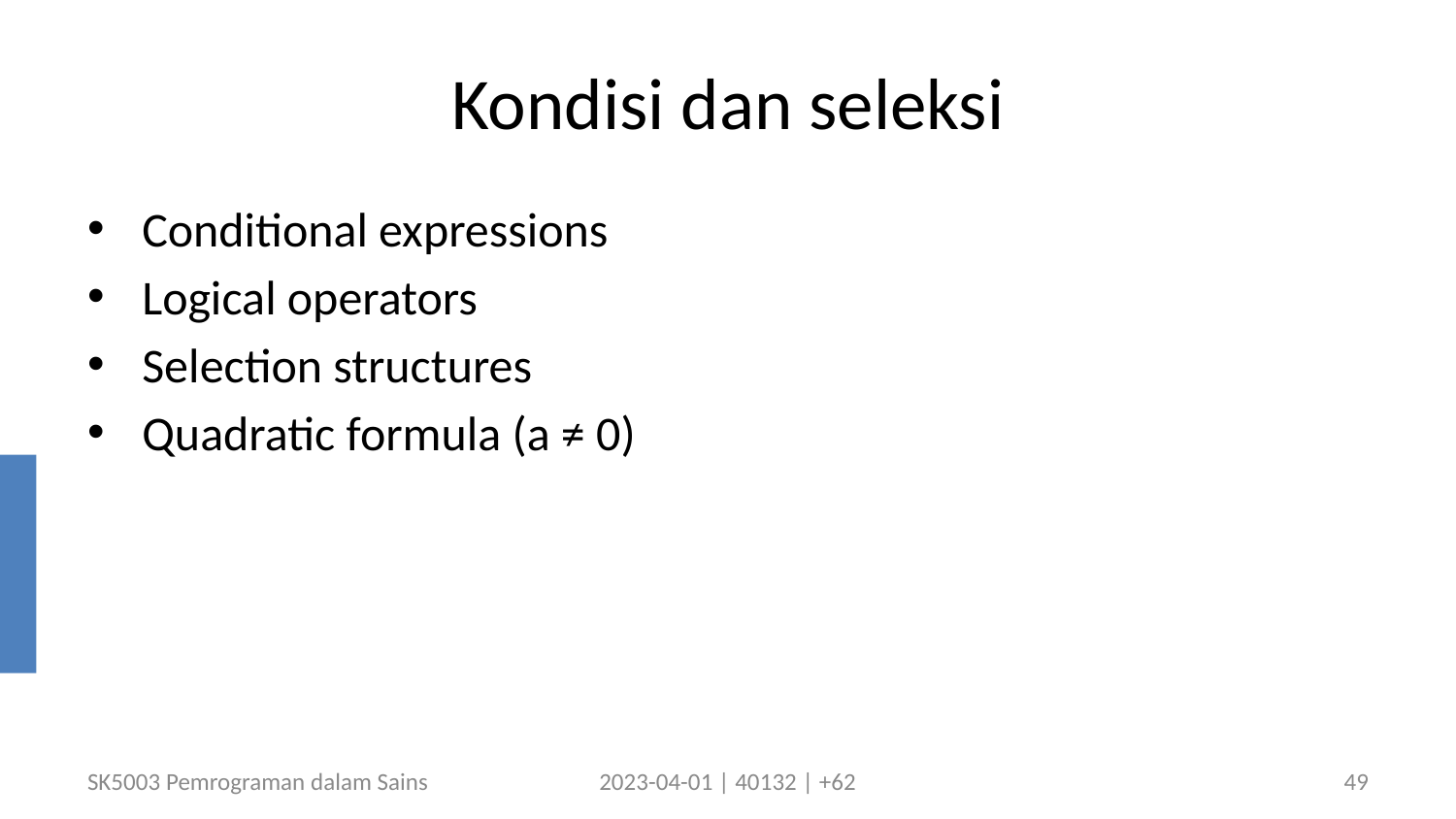

# Kondisi dan seleksi
Conditional expressions
Logical operators
Selection structures
Quadratic formula (a ≠ 0)
SK5003 Pemrograman dalam Sains
2023-04-01 | 40132 | +62
49